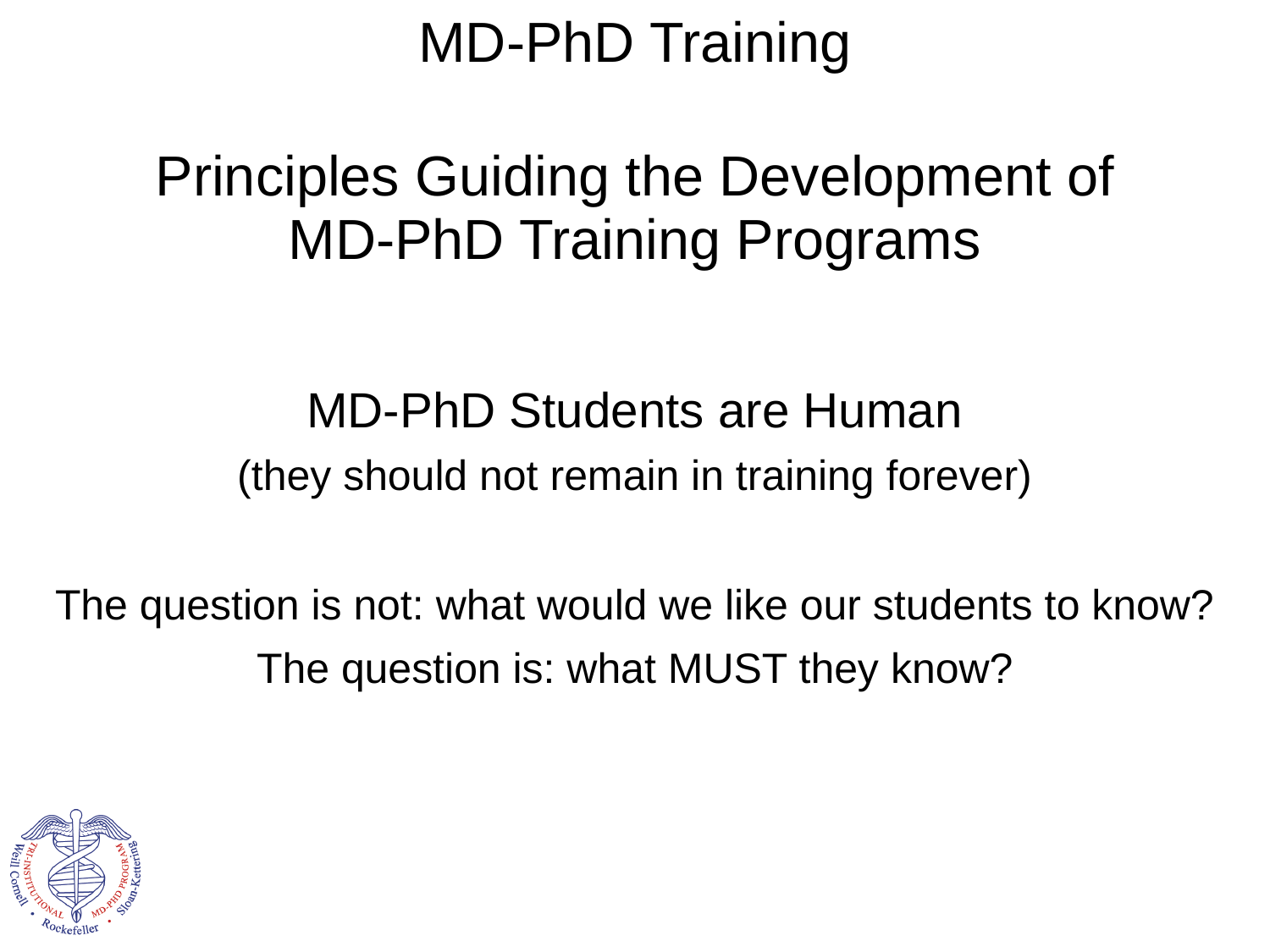

MD-PhD Training
Principles Guiding the Development of
MD-PhD Training Programs
MD-PhD Students are Human
(they should not remain in training forever)
The question is not: what would we like our students to know?
The question is: what MUST they know?